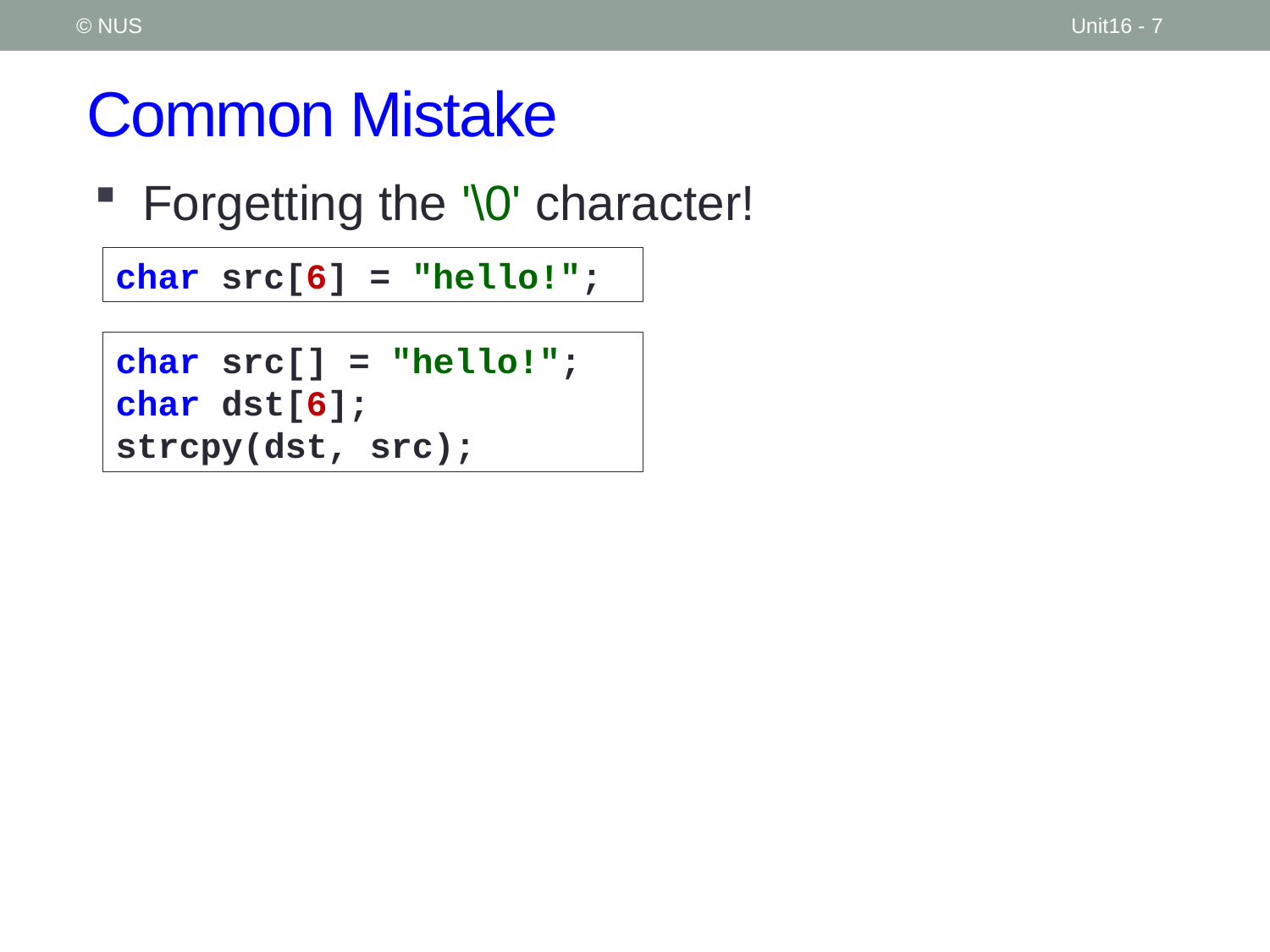

© NUS
Unit16 - 7
# Common Mistake
Forgetting the '\0' character!
char src[6] = "hello!";
char src[] = "hello!";
char dst[6];
strcpy(dst, src);